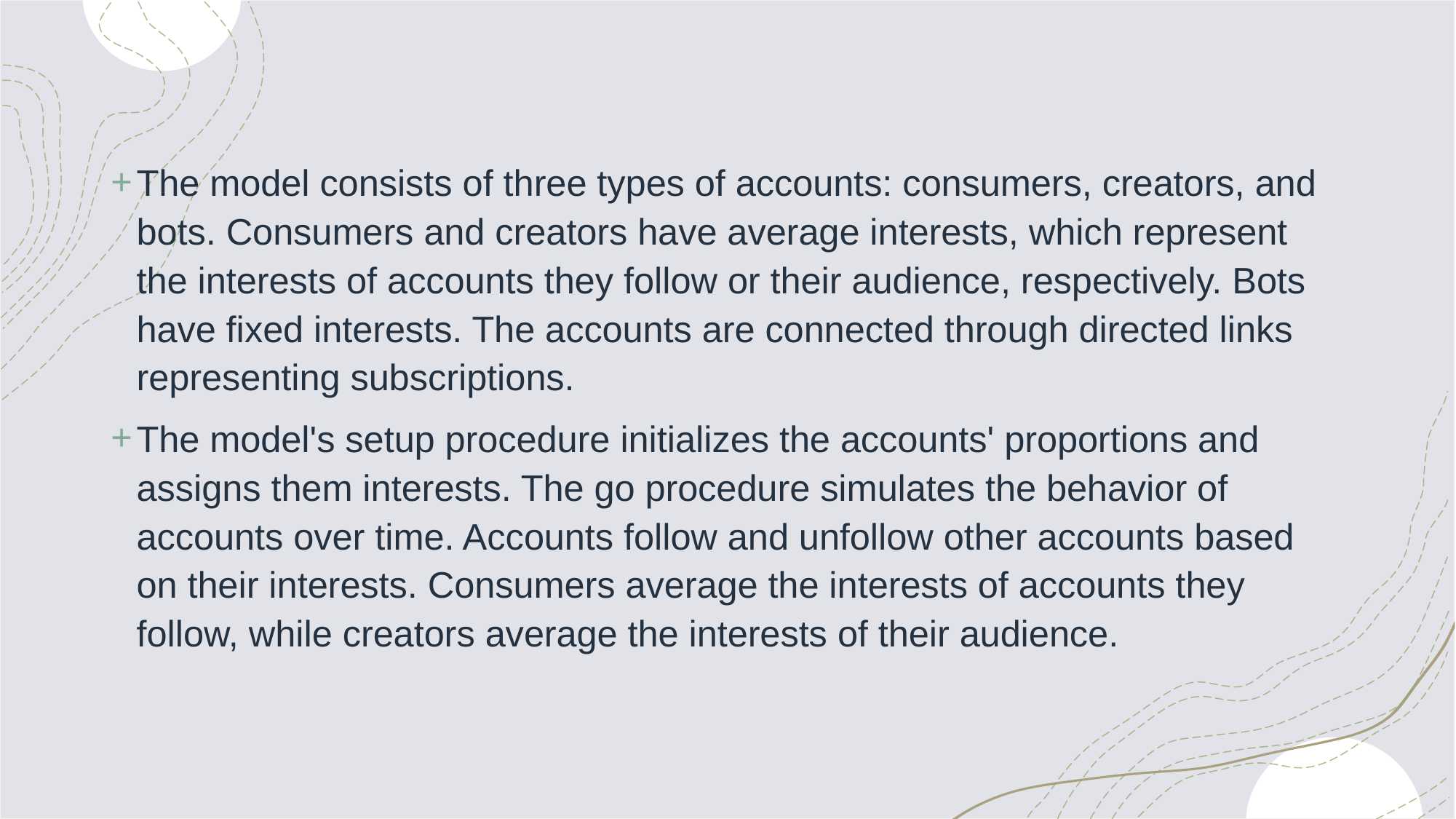

The model consists of three types of accounts: consumers, creators, and bots. Consumers and creators have average interests, which represent the interests of accounts they follow or their audience, respectively. Bots have fixed interests. The accounts are connected through directed links representing subscriptions.
The model's setup procedure initializes the accounts' proportions and assigns them interests. The go procedure simulates the behavior of accounts over time. Accounts follow and unfollow other accounts based on their interests. Consumers average the interests of accounts they follow, while creators average the interests of their audience.